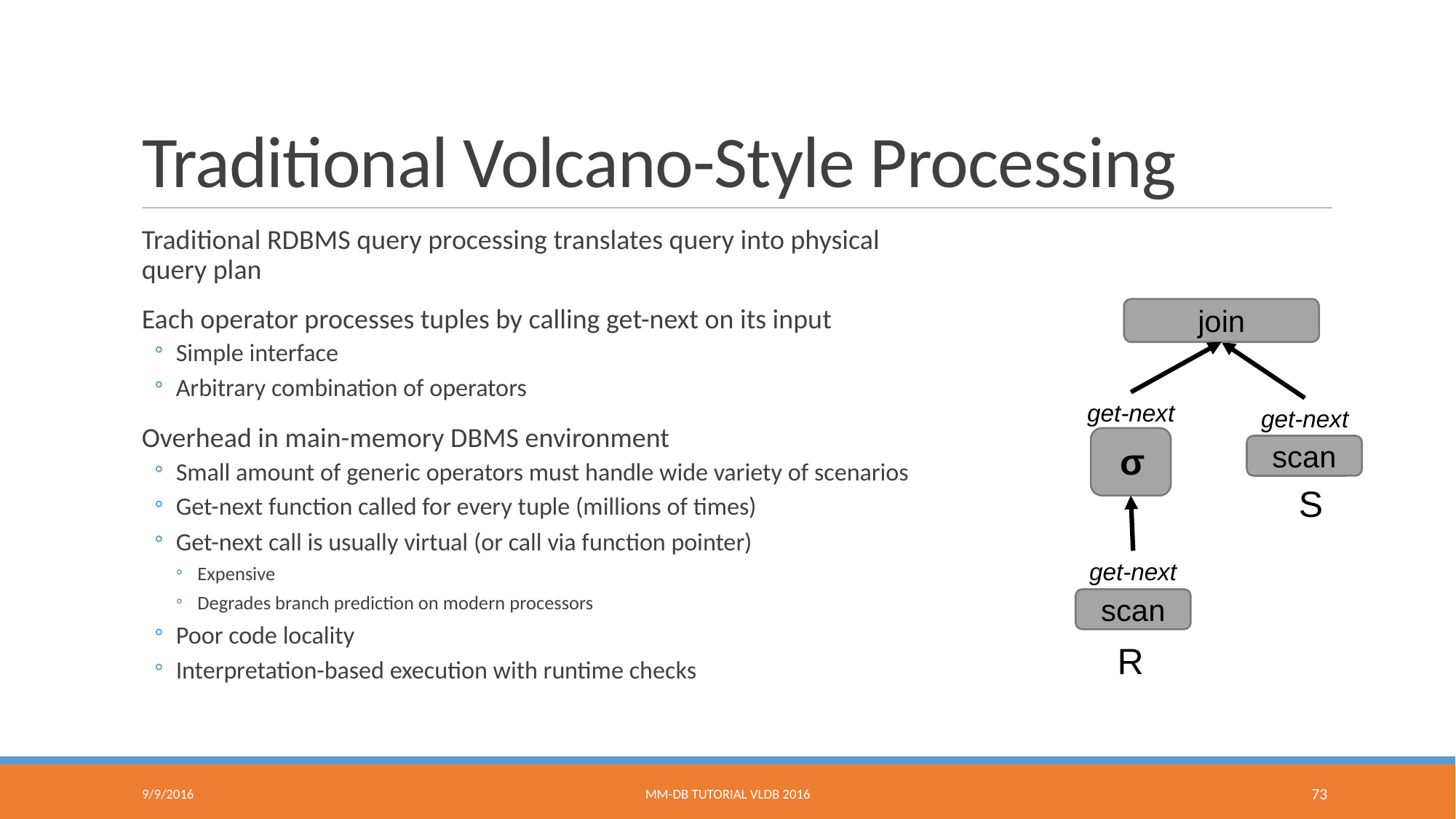

# Traditional Volcano-Style Processing
Traditional RDBMS query processing translates query into physical query plan
Each operator processes tuples by calling get-next on its input
Simple interface
Arbitrary combination of operators
Overhead in main-memory DBMS environment
Small amount of generic operators must handle wide variety of scenarios
Get-next function called for every tuple (millions of times)
Get-next call is usually virtual (or call via function pointer)
Expensive
Degrades branch prediction on modern processors
Poor code locality
Interpretation-based execution with runtime checks

join
get-next
get-next

σ
scan
S
get-next
scan
R
9/9/2016
MM-DB Tutorial VLDB 2016
73